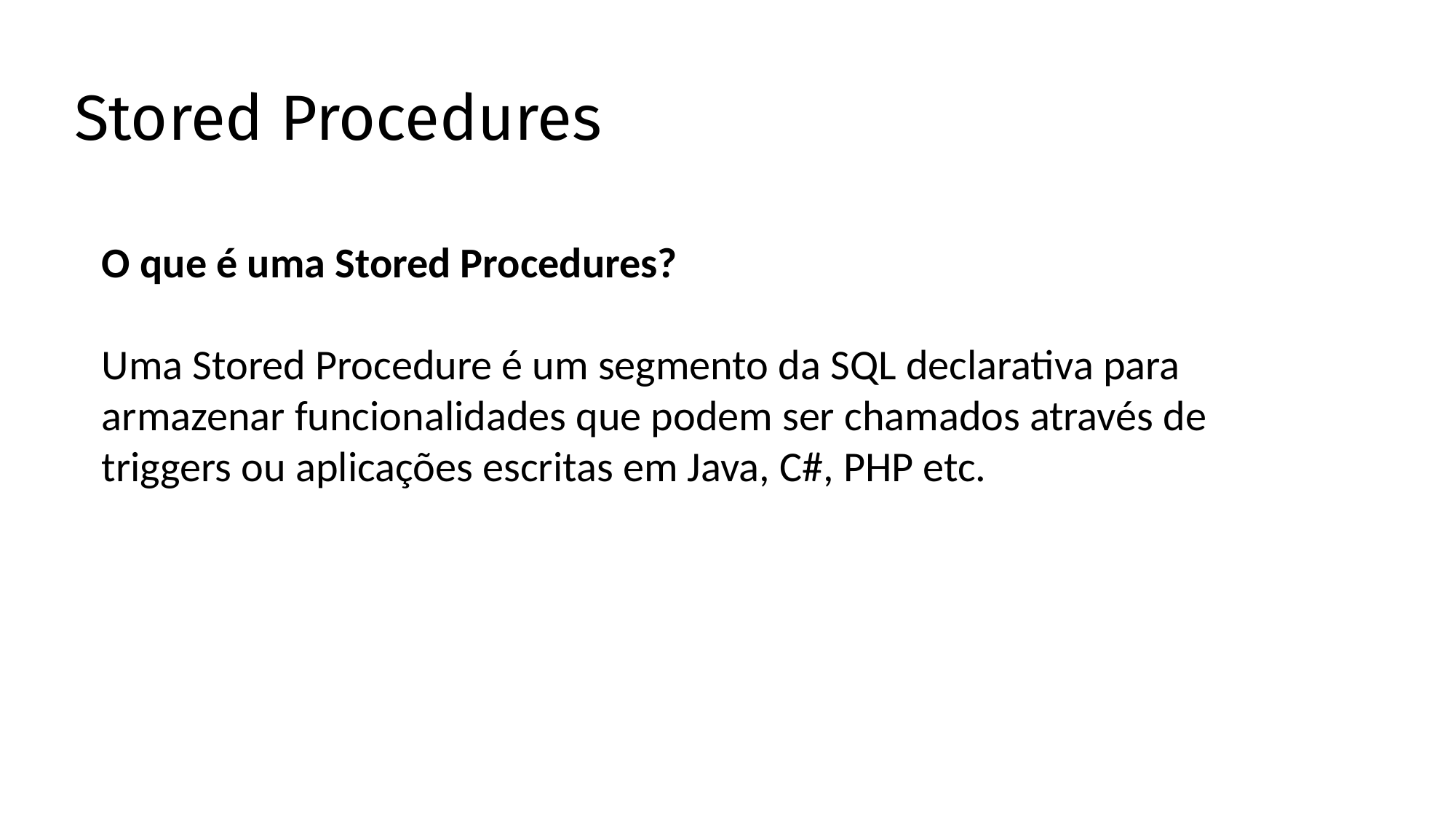

# Stored Procedures
2
O que é uma Stored Procedures?

Uma Stored Procedure é um segmento da SQL declarativa para armazenar funcionalidades que podem ser chamados através de triggers ou aplicações escritas em Java, C#, PHP etc.